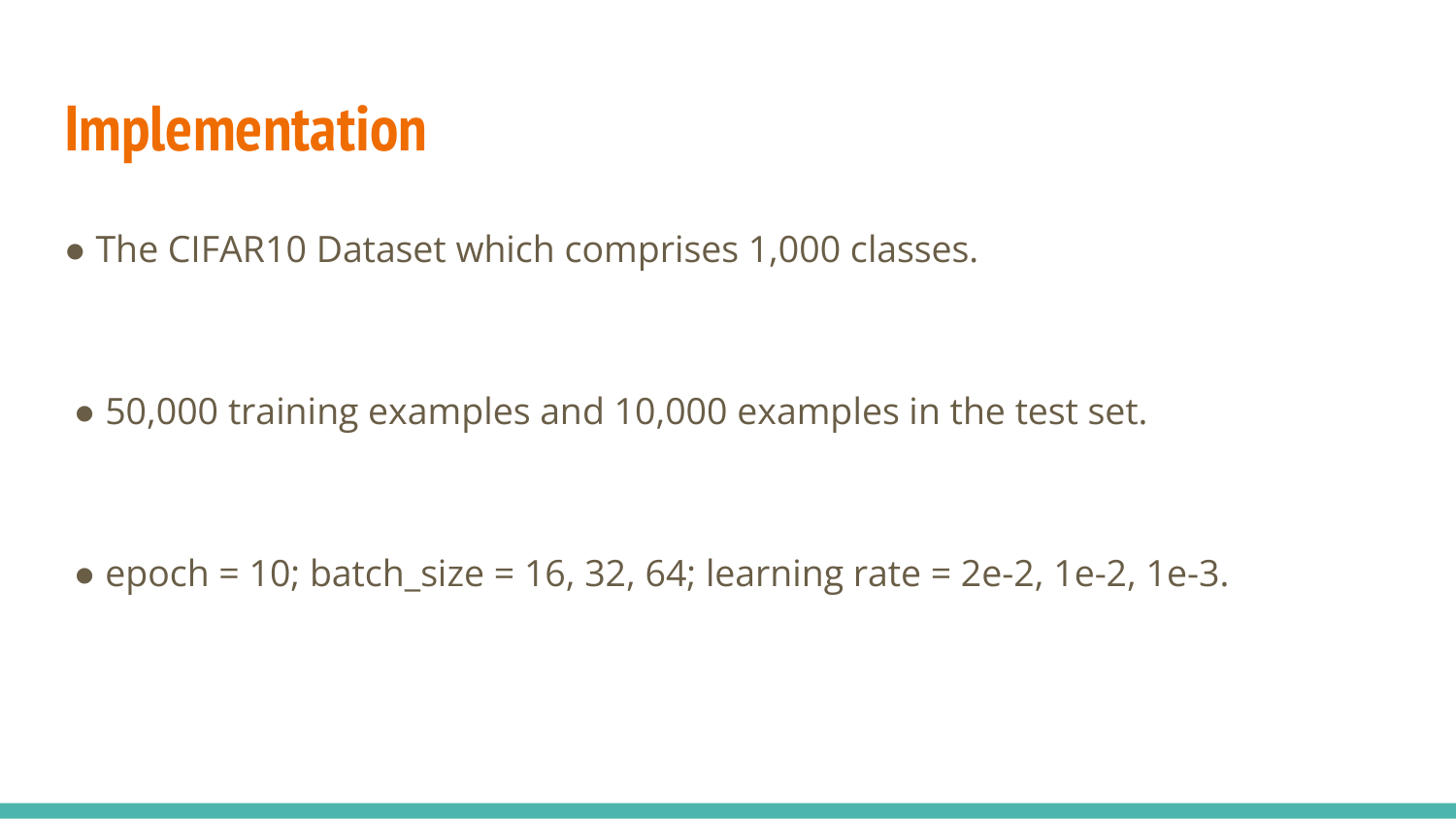

# Implementation
● The CIFAR10 Dataset which comprises 1,000 classes.

 ● 50,000 training examples and 10,000 examples in the test set.

 ● epoch = 10; batch_size = 16, 32, 64; learning rate = 2e-2, 1e-2, 1e-3.